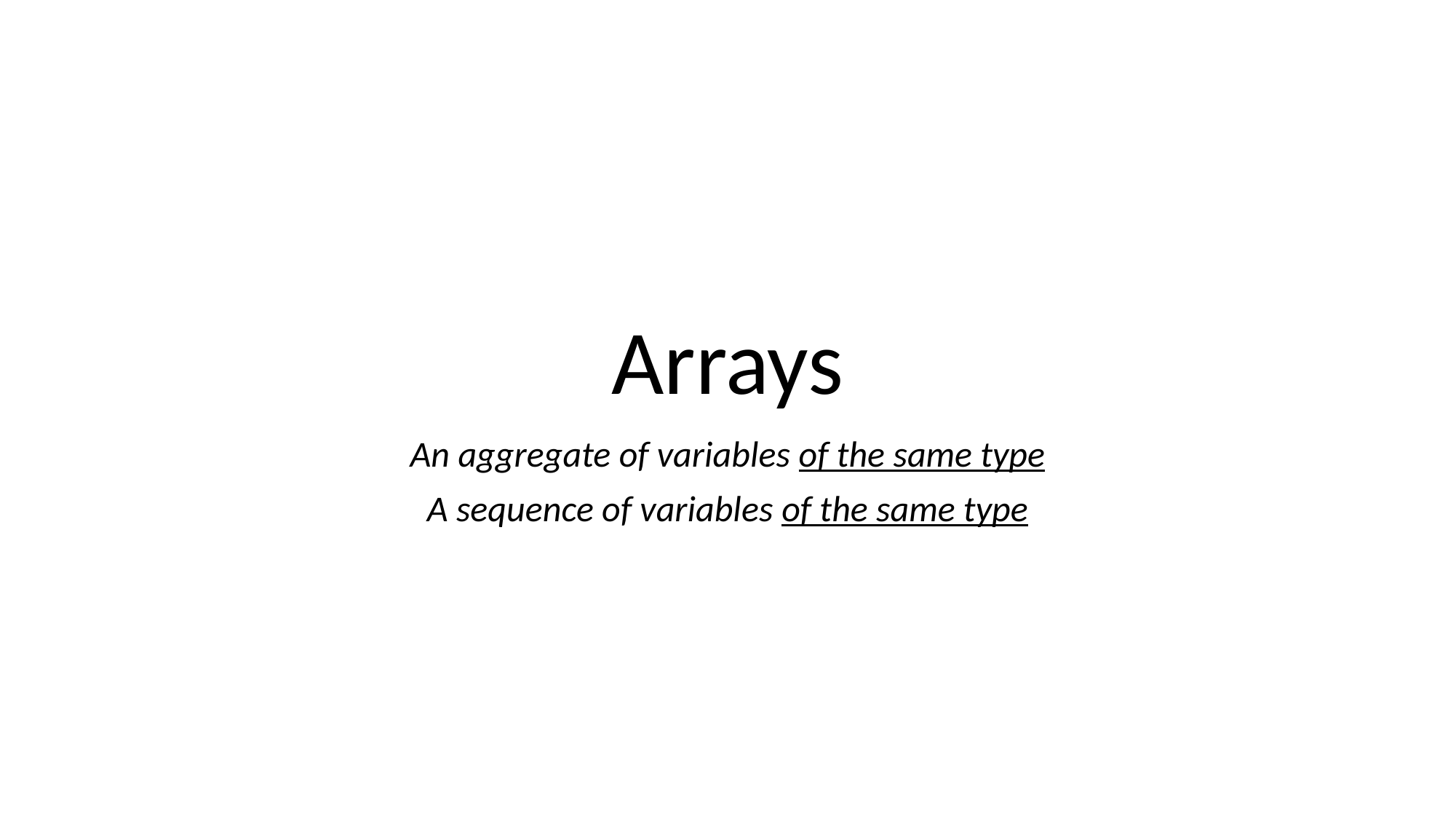

# Arrays
An aggregate of variables of the same type
A sequence of variables of the same type